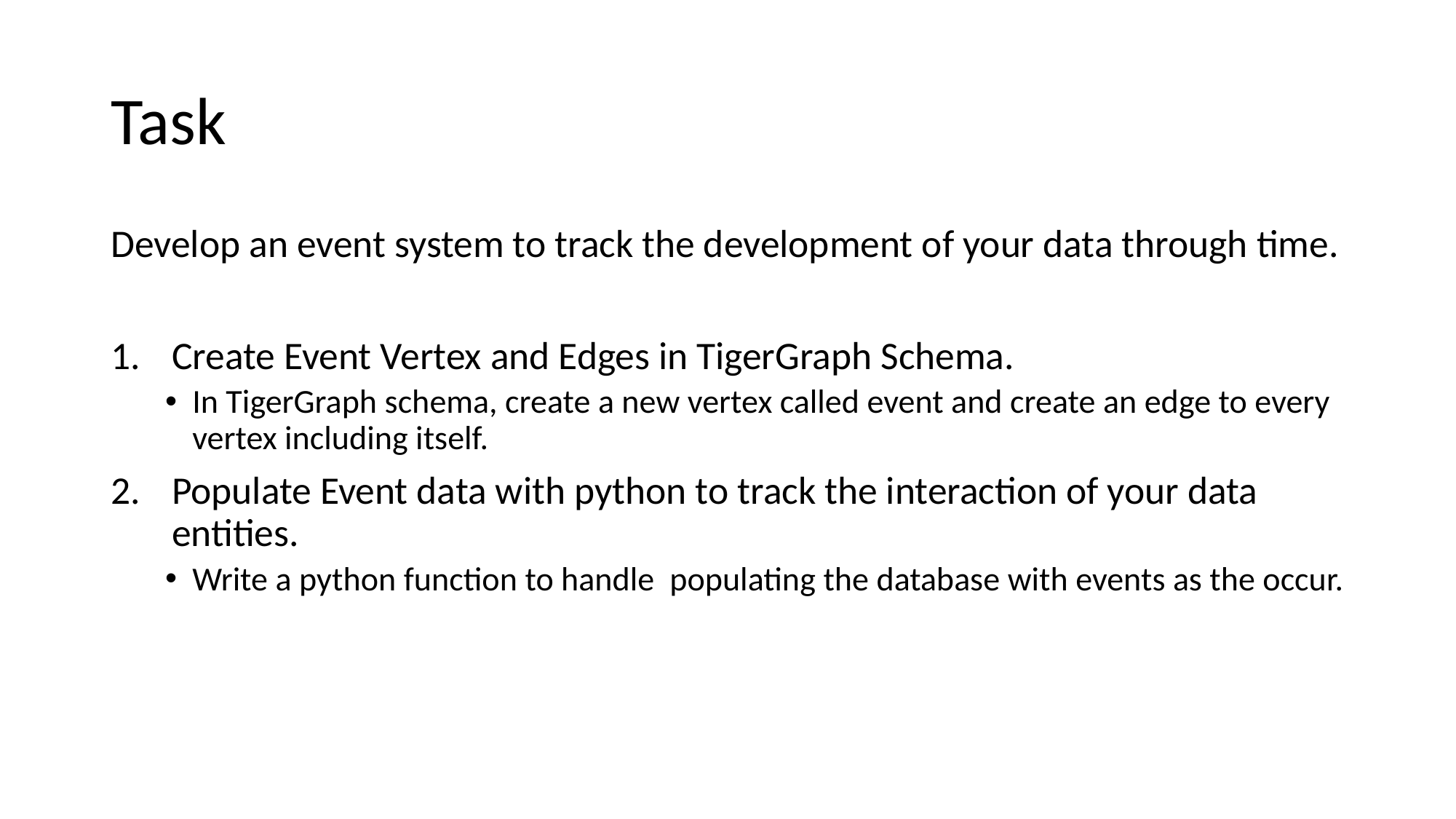

# Task
Develop an event system to track the development of your data through time.

Create Event Vertex and Edges in TigerGraph Schema.
In TigerGraph schema, create a new vertex called event and create an edge to every vertex including itself.
Populate Event data with python to track the interaction of your data entities.
Write a python function to handle  populating the database with events as the occur.